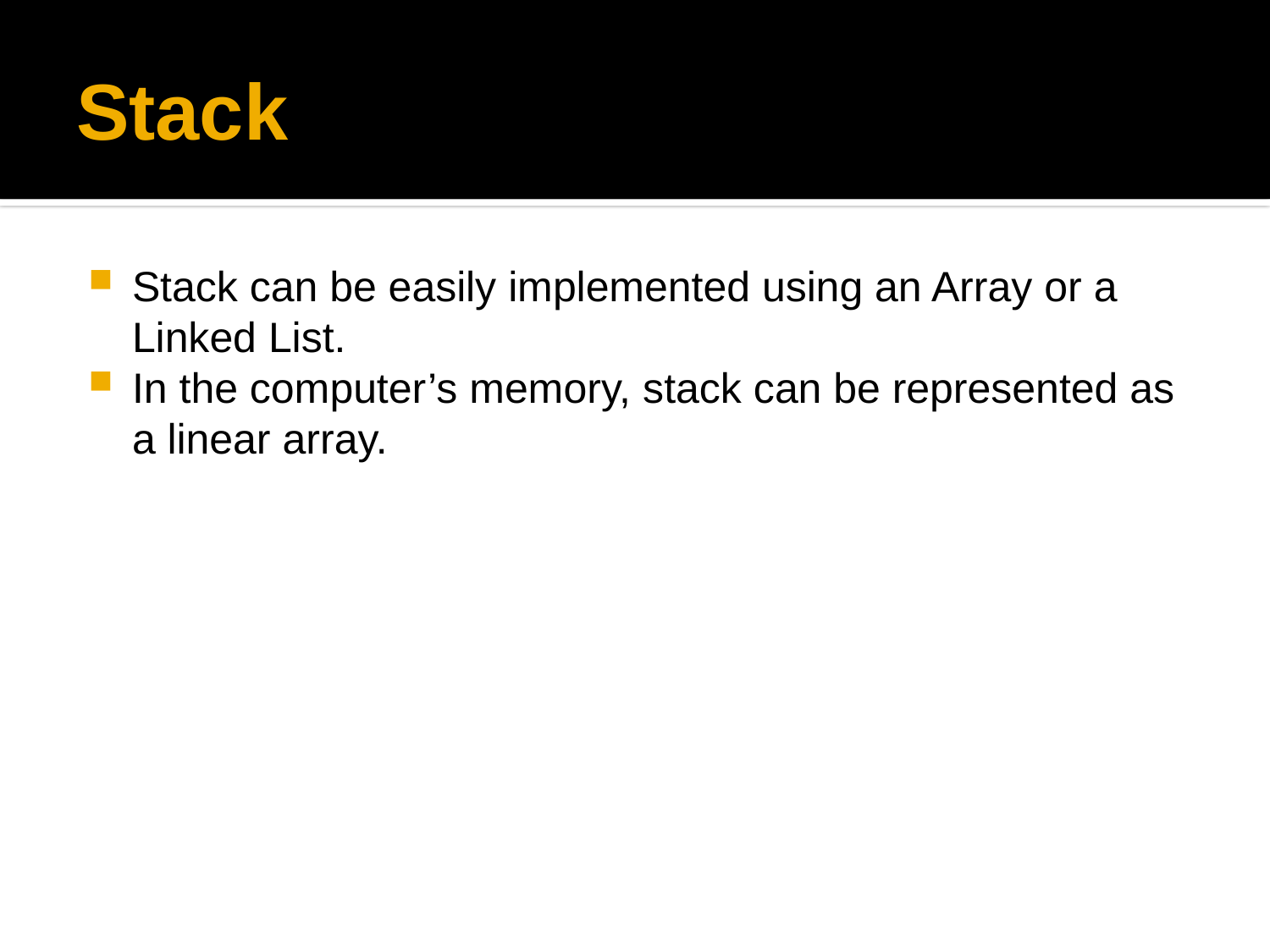

# Stack
Stack can be easily implemented using an Array or a Linked List.
In the computer’s memory, stack can be represented as a linear array.